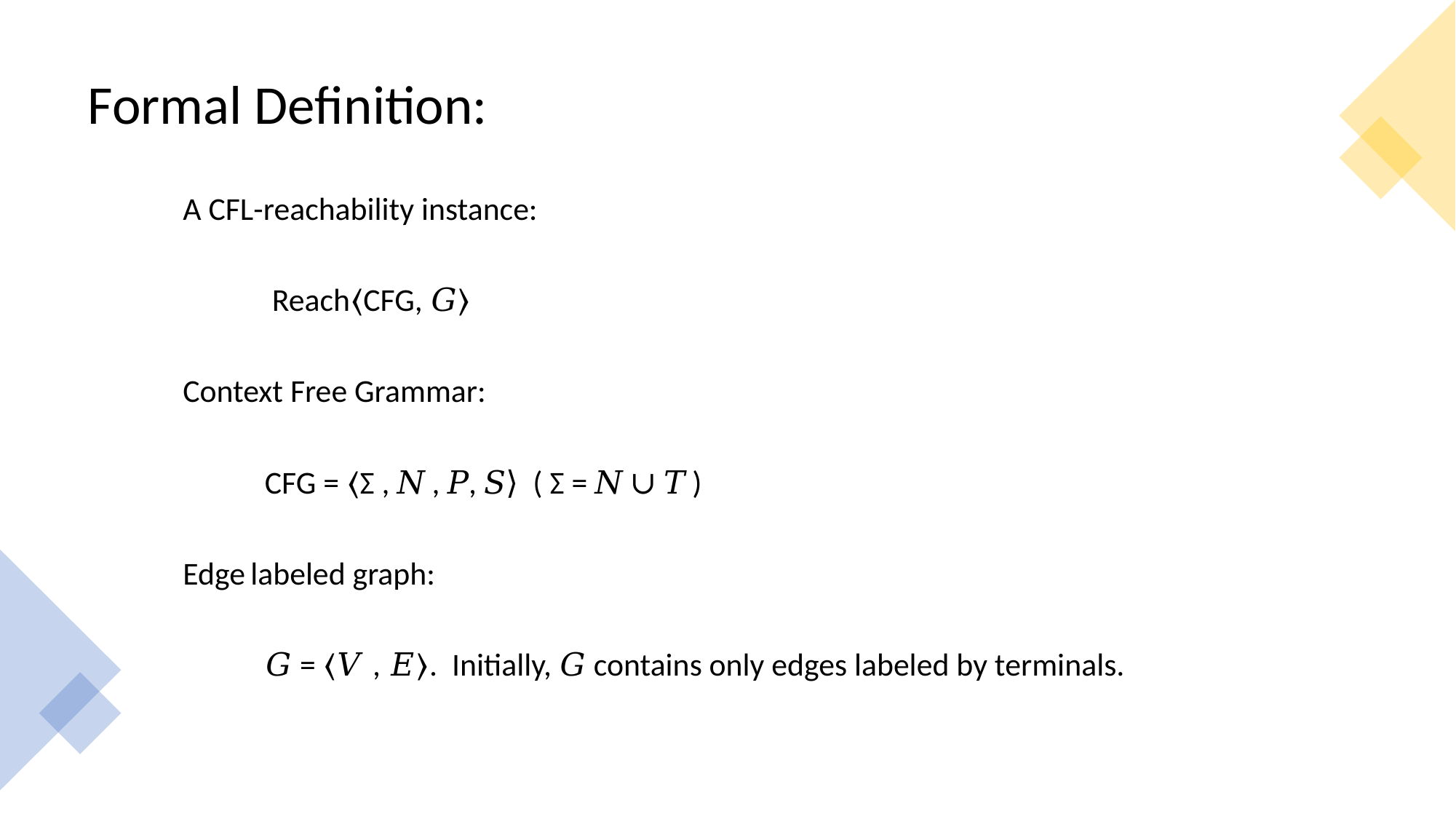

# Formal Definition:
A CFL-reachability instance:

	 Reach⟨CFG, 𝐺⟩

Context Free Grammar:

	CFG = ⟨Σ , 𝑁 , 𝑃, 𝑆⟩  ( Σ = 𝑁 ∪ 𝑇 )

Edge labeled graph:

	𝐺 = ⟨𝑉 , 𝐸⟩.  Initially, 𝐺 contains only edges labeled by terminals.

6